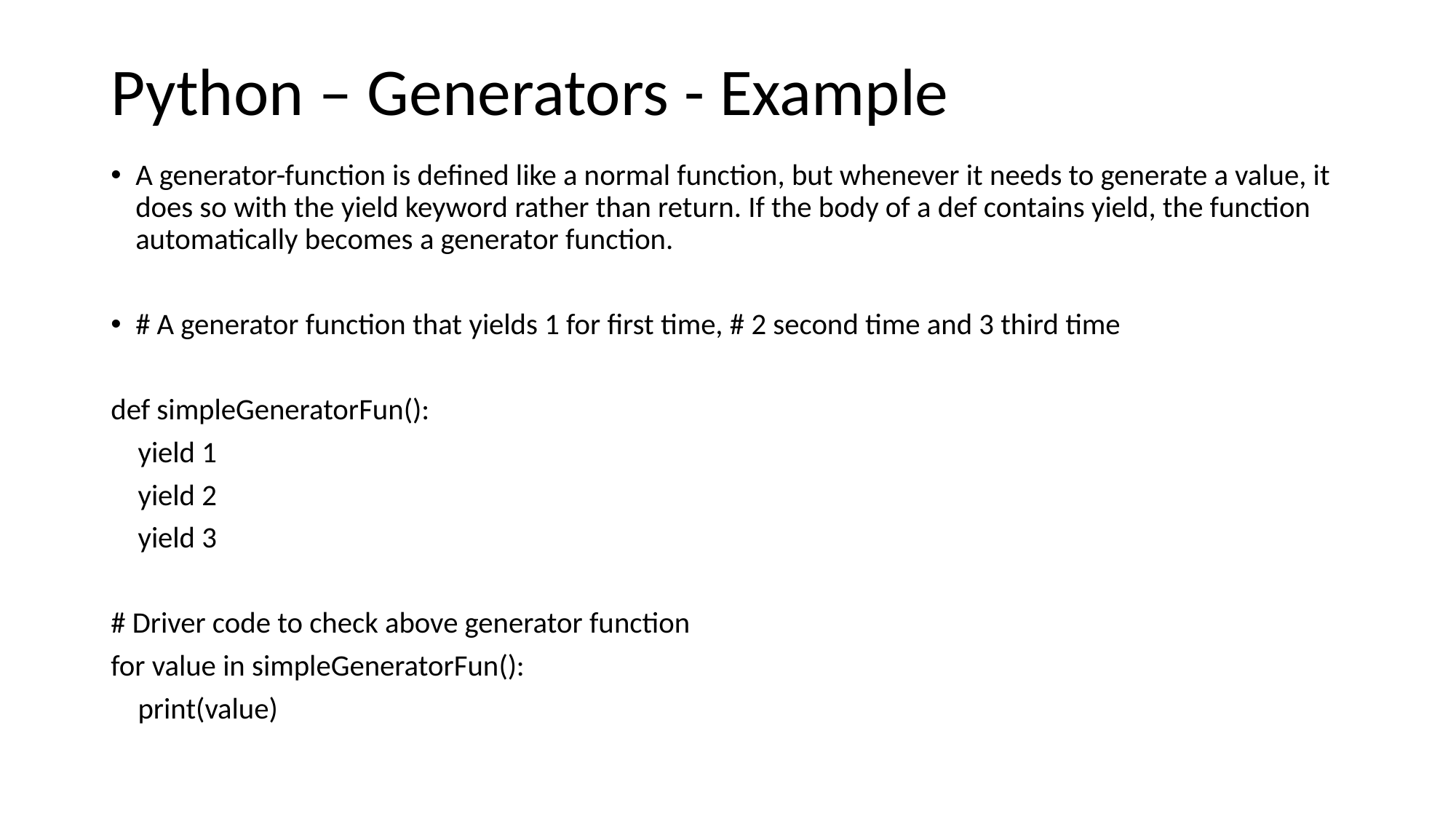

# Python – Generators - Example
A generator-function is defined like a normal function, but whenever it needs to generate a value, it does so with the yield keyword rather than return. If the body of a def contains yield, the function automatically becomes a generator function.

# A generator function that yields 1 for first time, # 2 second time and 3 third time

def simpleGeneratorFun():
    yield 1
    yield 2
    yield 3

# Driver code to check above generator function
for value in simpleGeneratorFun():
    print(value)